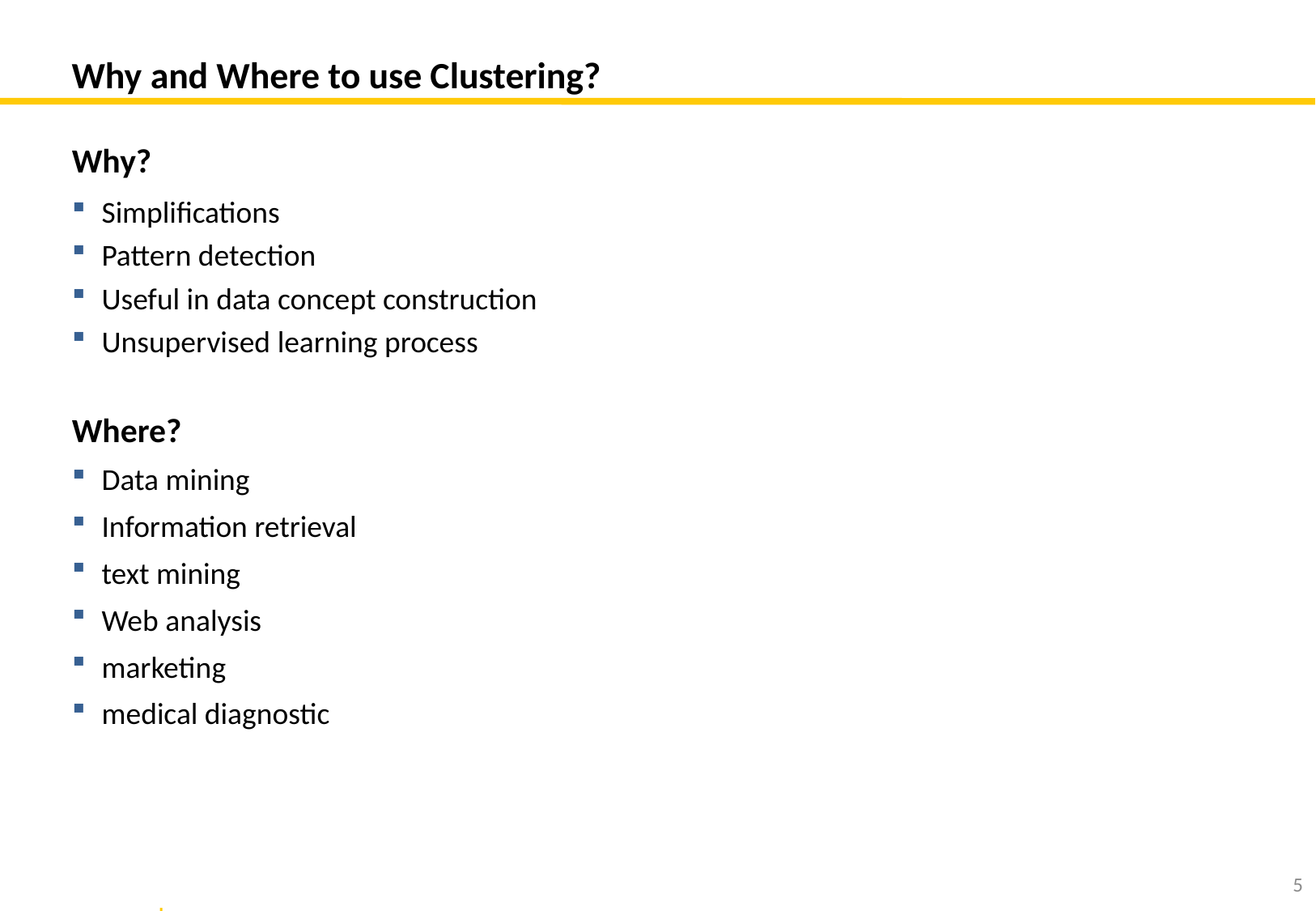

# Why and Where to use Clustering?
Why?
Simplifications
Pattern detection
Useful in data concept construction
Unsupervised learning process

Where?
Data mining
Information retrieval
text mining
Web analysis
marketing
medical diagnostic
5